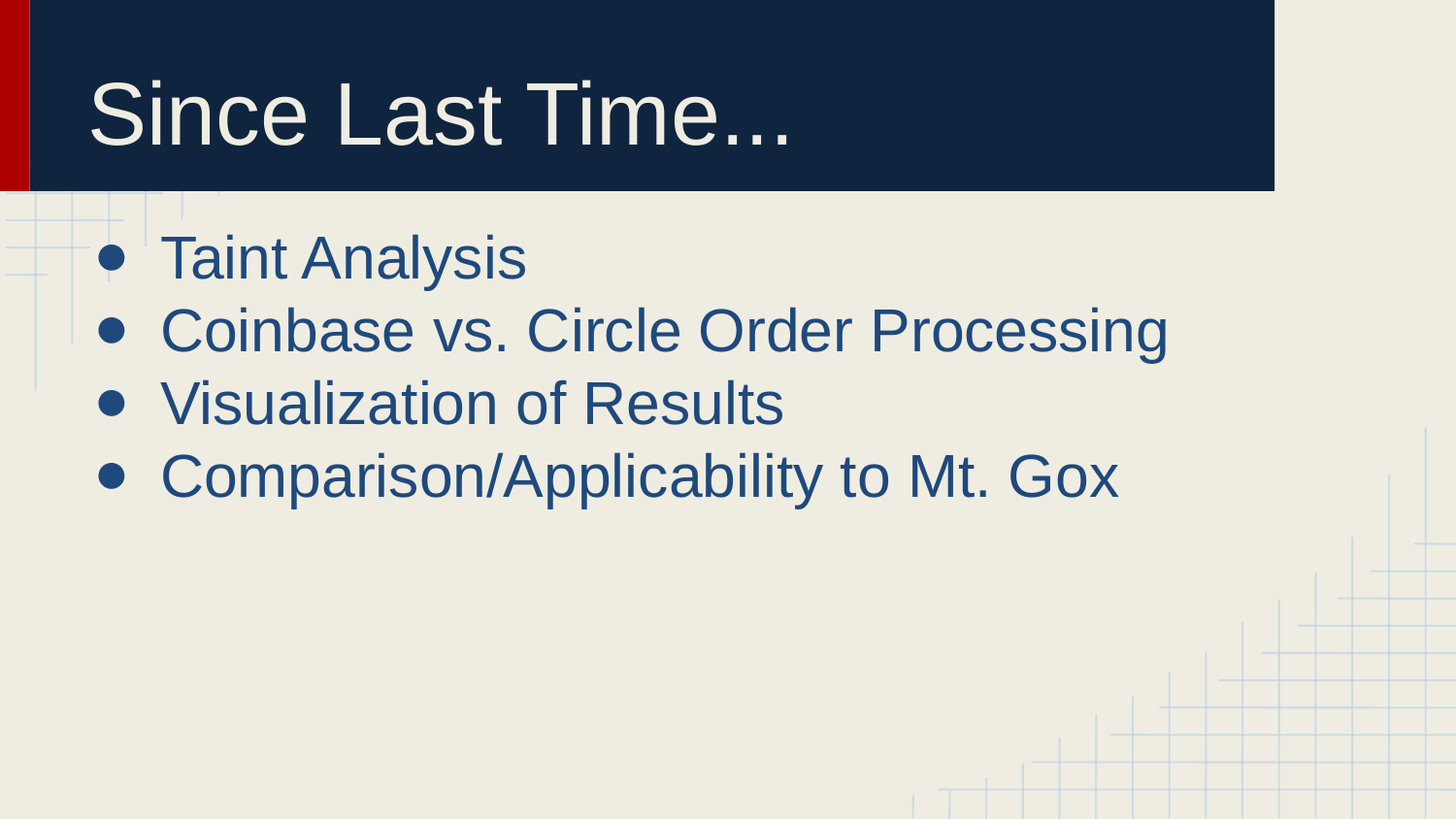

# Since Last Time...
Taint Analysis
Coinbase vs. Circle Order Processing
Visualization of Results
Comparison/Applicability to Mt. Gox